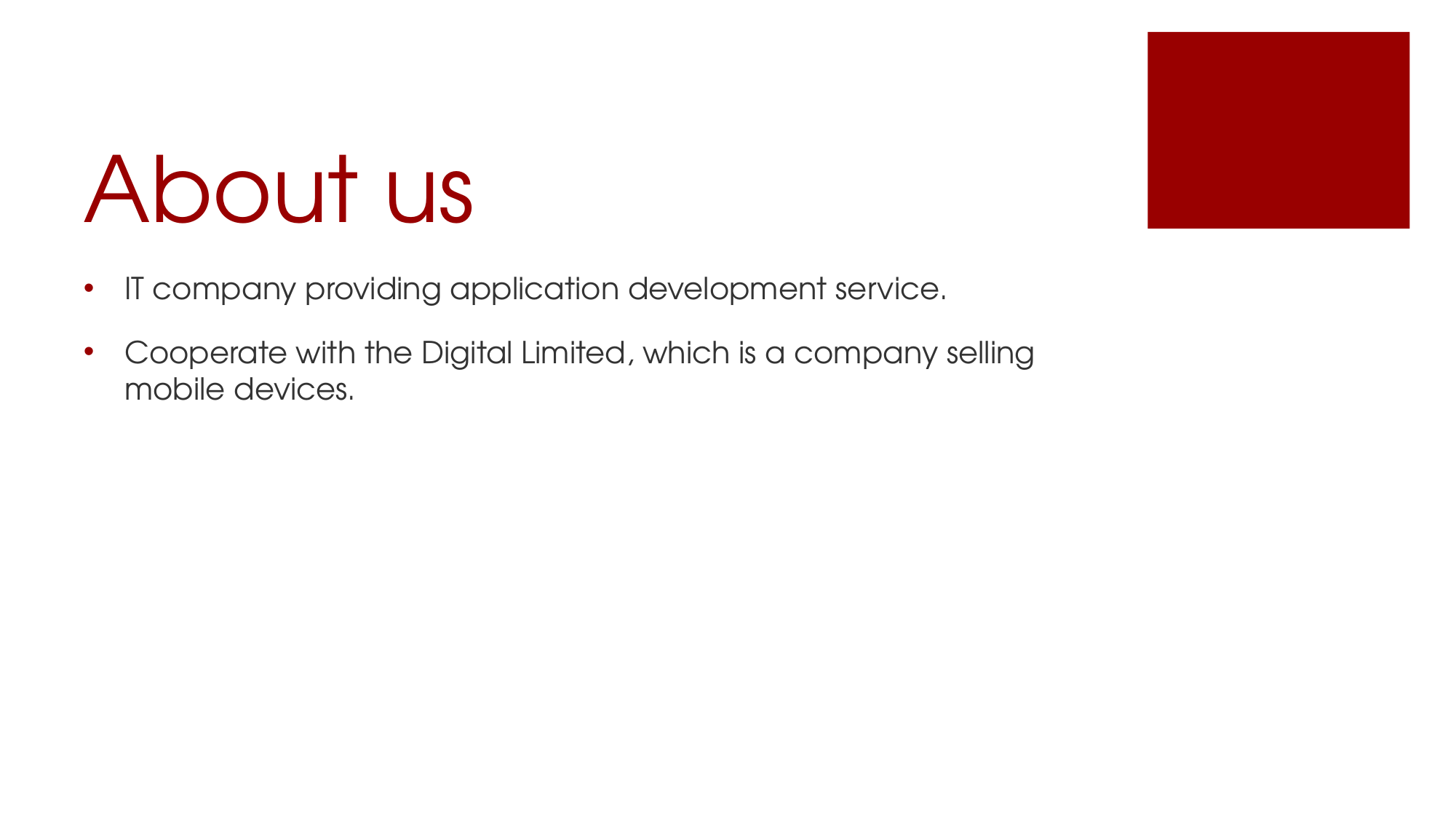

# About us
IT company providing application development service.
Cooperate with the Digital Limited, which is a company selling mobile devices.